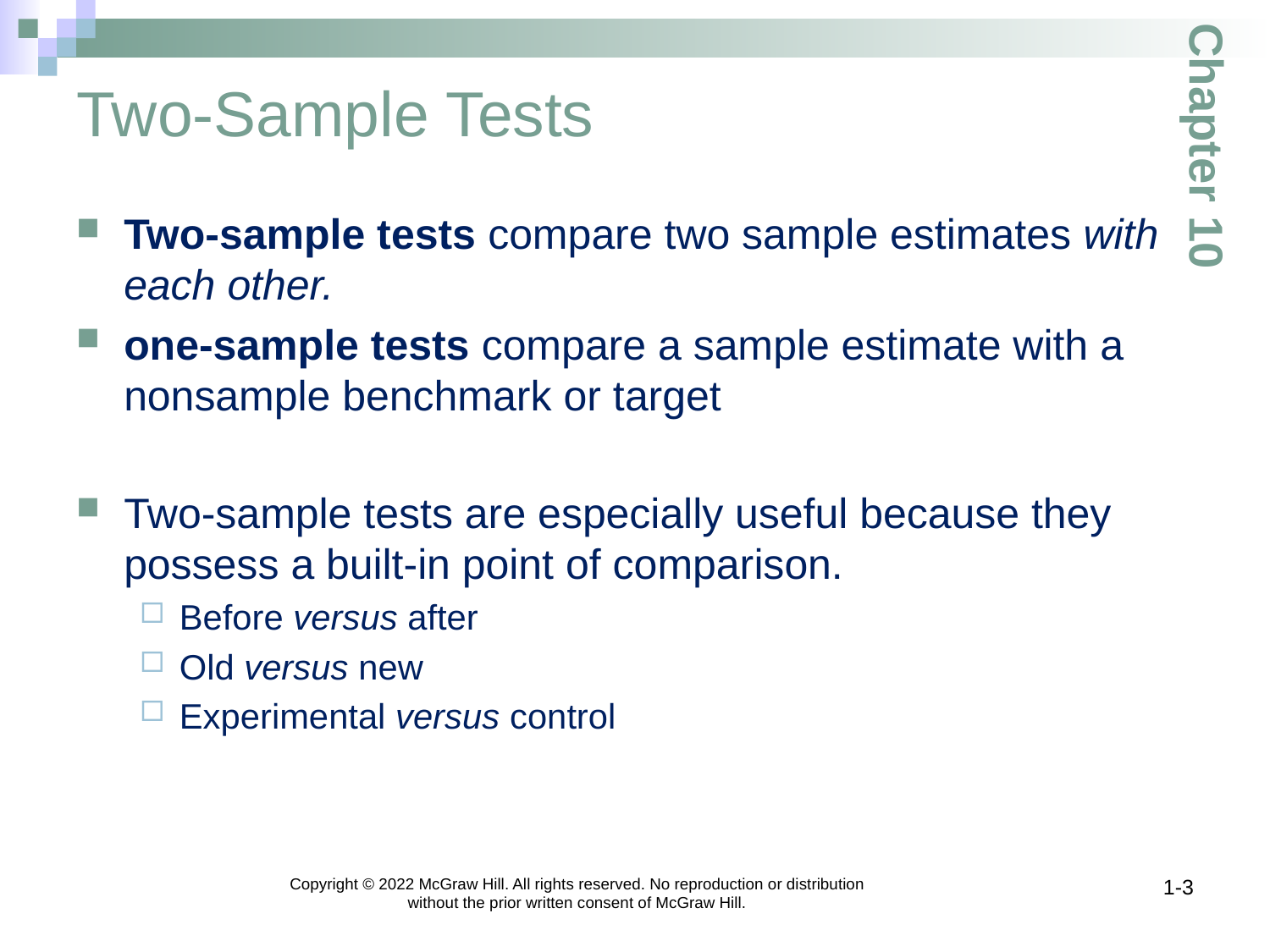

# Two-Sample Tests
Chapter 10
Two-sample tests compare two sample estimates with each other.
one-sample tests compare a sample estimate with a nonsample benchmark or target

Two-sample tests are especially useful because they possess a built-in point of comparison.
Before versus after
Old versus new
Experimental versus control
Copyright © 2022 McGraw Hill. All rights reserved. No reproduction or distribution without the prior written consent of McGraw Hill.
1-3